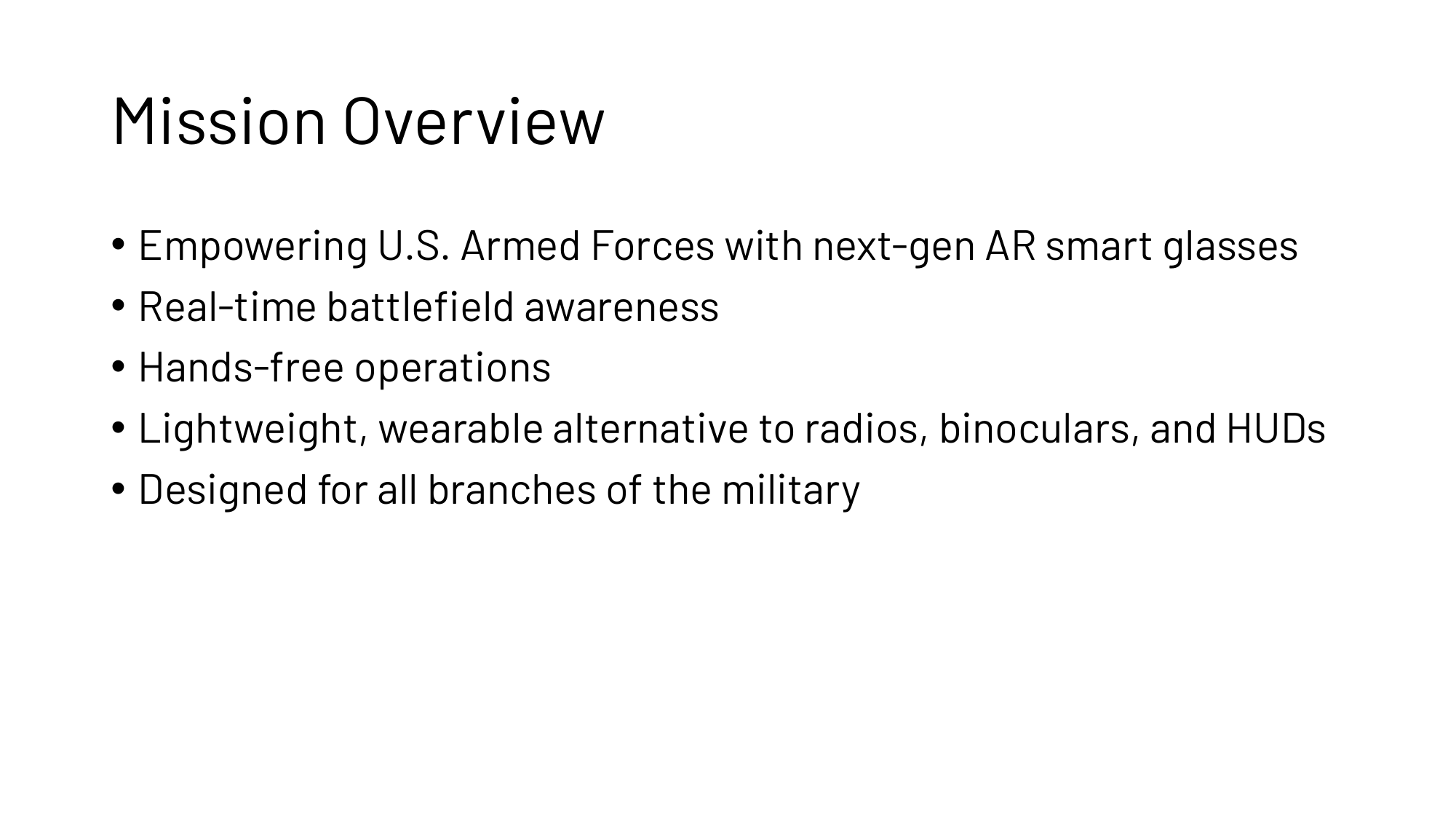

# Mission Overview
Empowering U.S. Armed Forces with next-gen AR smart glasses
Real-time battlefield awareness
Hands-free operations
Lightweight, wearable alternative to radios, binoculars, and HUDs
Designed for all branches of the military